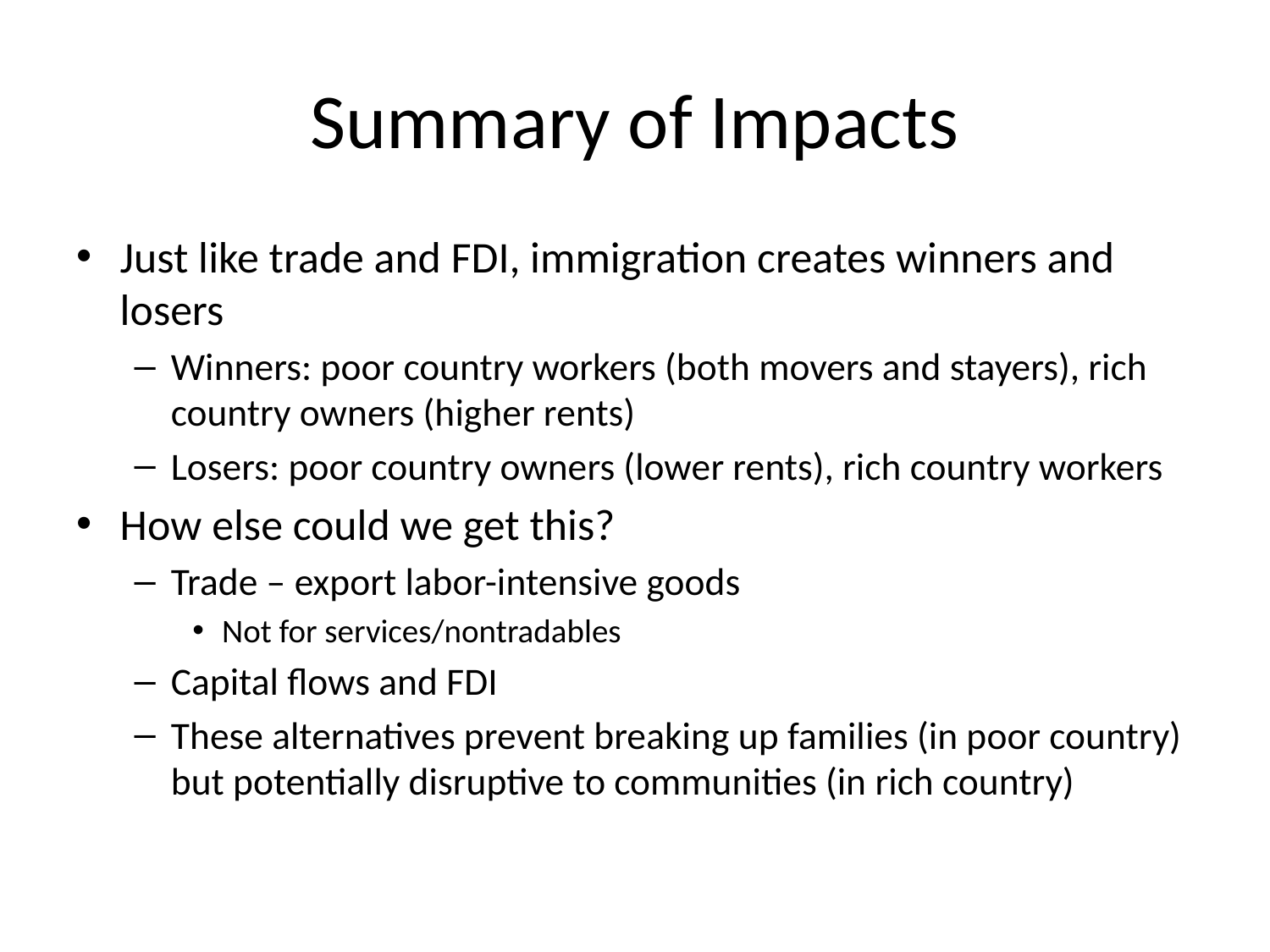

# Summary of Impacts
Just like trade and FDI, immigration creates winners and losers
Winners: poor country workers (both movers and stayers), rich country owners (higher rents)
Losers: poor country owners (lower rents), rich country workers
How else could we get this?
Trade – export labor-intensive goods
Not for services/nontradables
Capital flows and FDI
These alternatives prevent breaking up families (in poor country) but potentially disruptive to communities (in rich country)